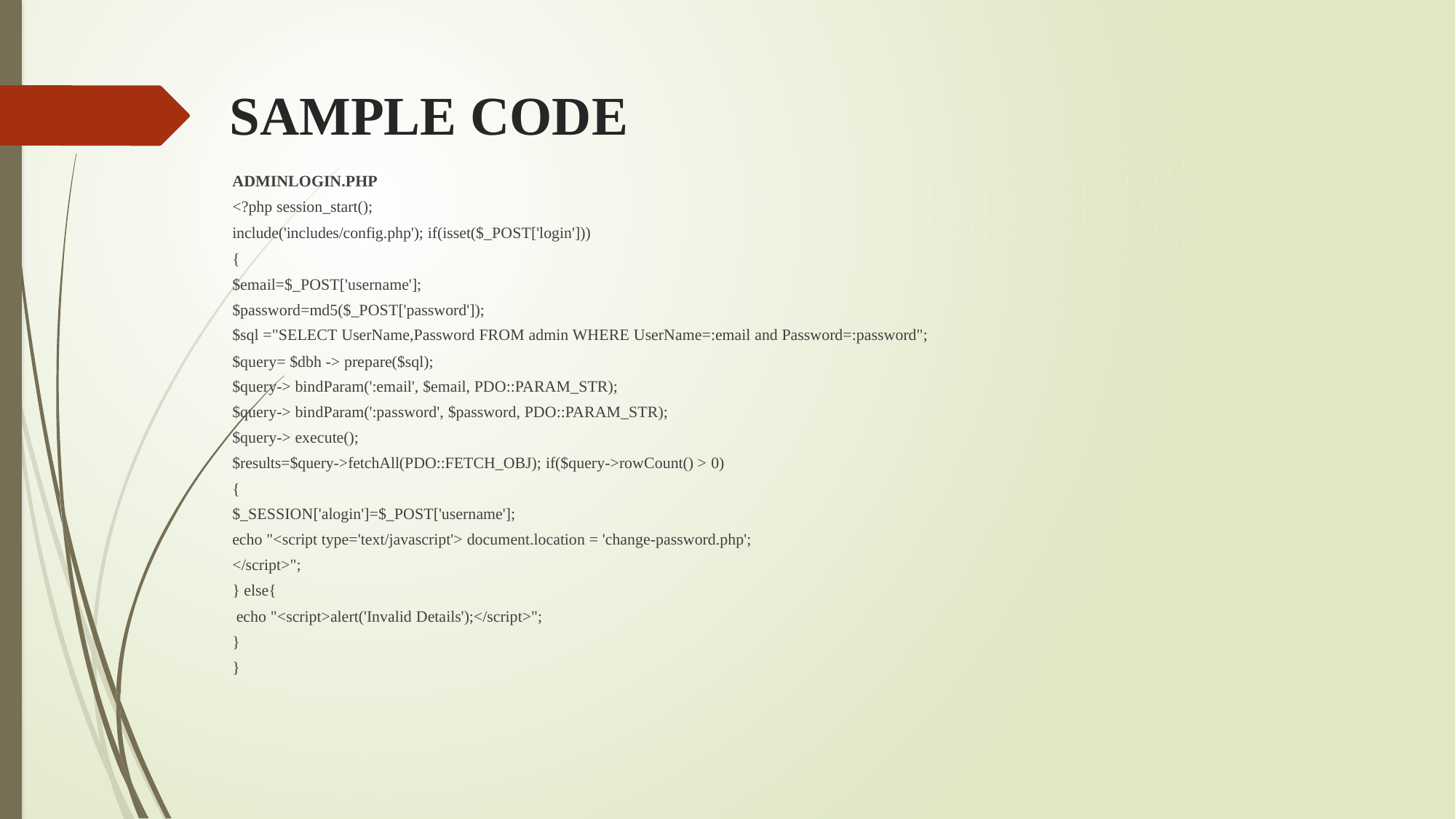

# SAMPLE CODE
ADMINLOGIN.PHP
<?php session_start();
include('includes/config.php'); if(isset($_POST['login']))
{
$email=$_POST['username'];
$password=md5($_POST['password']);
$sql ="SELECT UserName,Password FROM admin WHERE UserName=:email and Password=:password";
$query= $dbh -> prepare($sql);
$query-> bindParam(':email', $email, PDO::PARAM_STR);
$query-> bindParam(':password', $password, PDO::PARAM_STR);
$query-> execute();
$results=$query->fetchAll(PDO::FETCH_OBJ); if($query->rowCount() > 0)
{
$_SESSION['alogin']=$_POST['username'];
echo "<script type='text/javascript'> document.location = 'change-password.php';
</script>";
} else{
echo "<script>alert('Invalid Details');</script>";
}
}